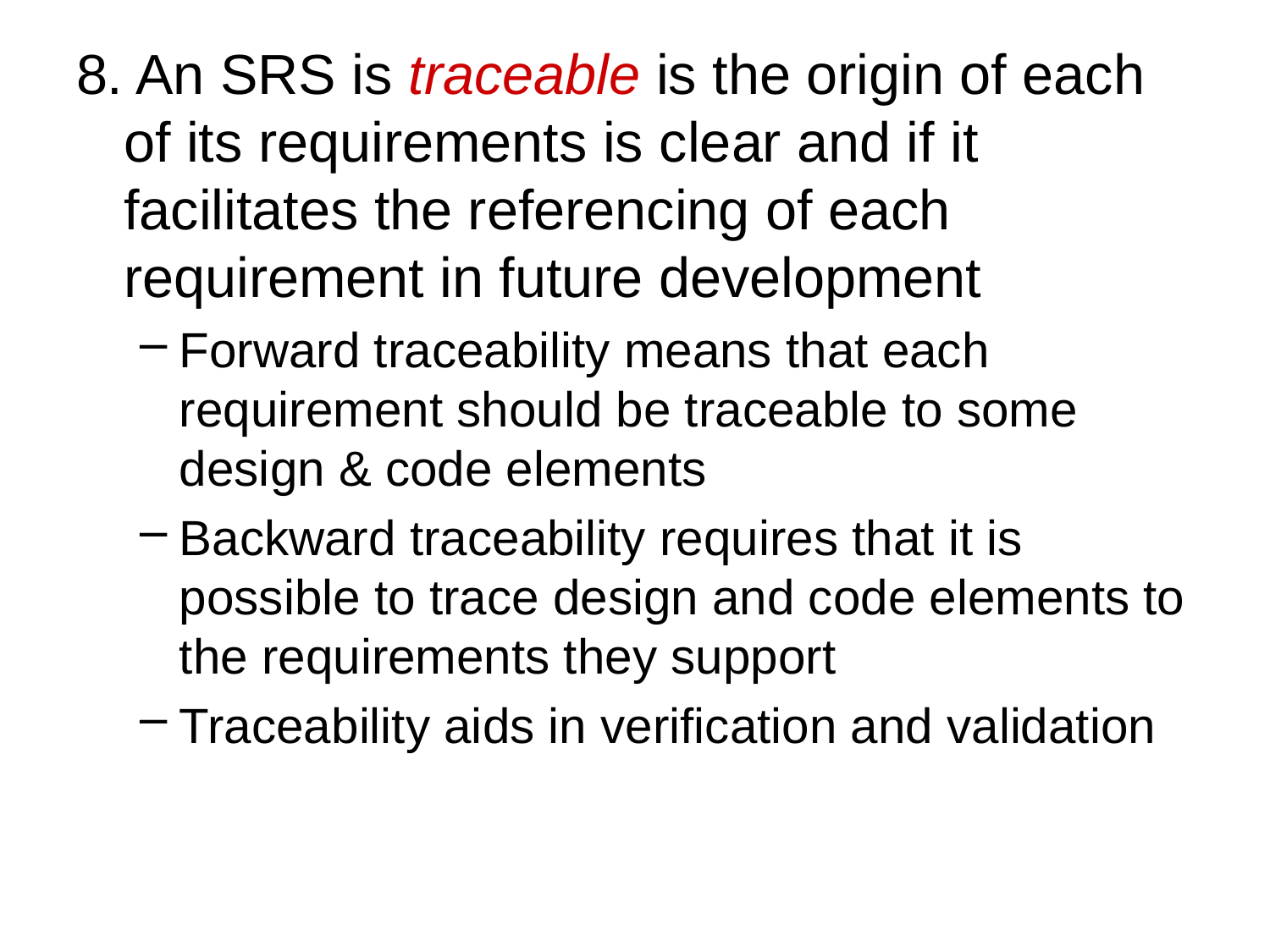

8. An SRS is traceable is the origin of each of its requirements is clear and if it facilitates the referencing of each requirement in future development
Forward traceability means that each requirement should be traceable to some design & code elements
Backward traceability requires that it is possible to trace design and code elements to the requirements they support
Traceability aids in verification and validation